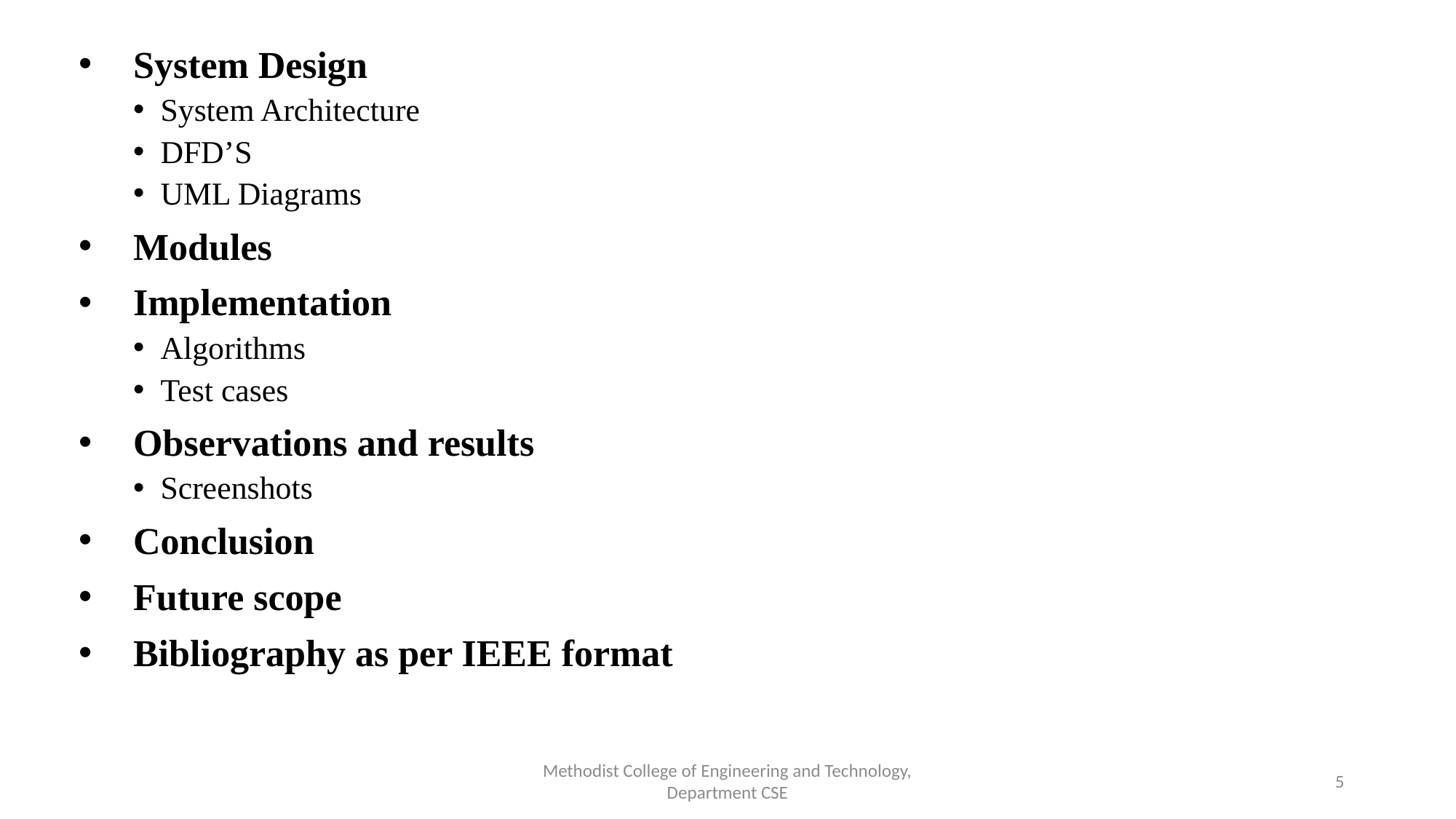

System Design
System Architecture
DFD’S
UML Diagrams
Modules
Implementation
Algorithms
Test cases
Observations and results
Screenshots
Conclusion
Future scope
Bibliography as per IEEE format
Methodist College of Engineering and Technology,
 Department CSE
5